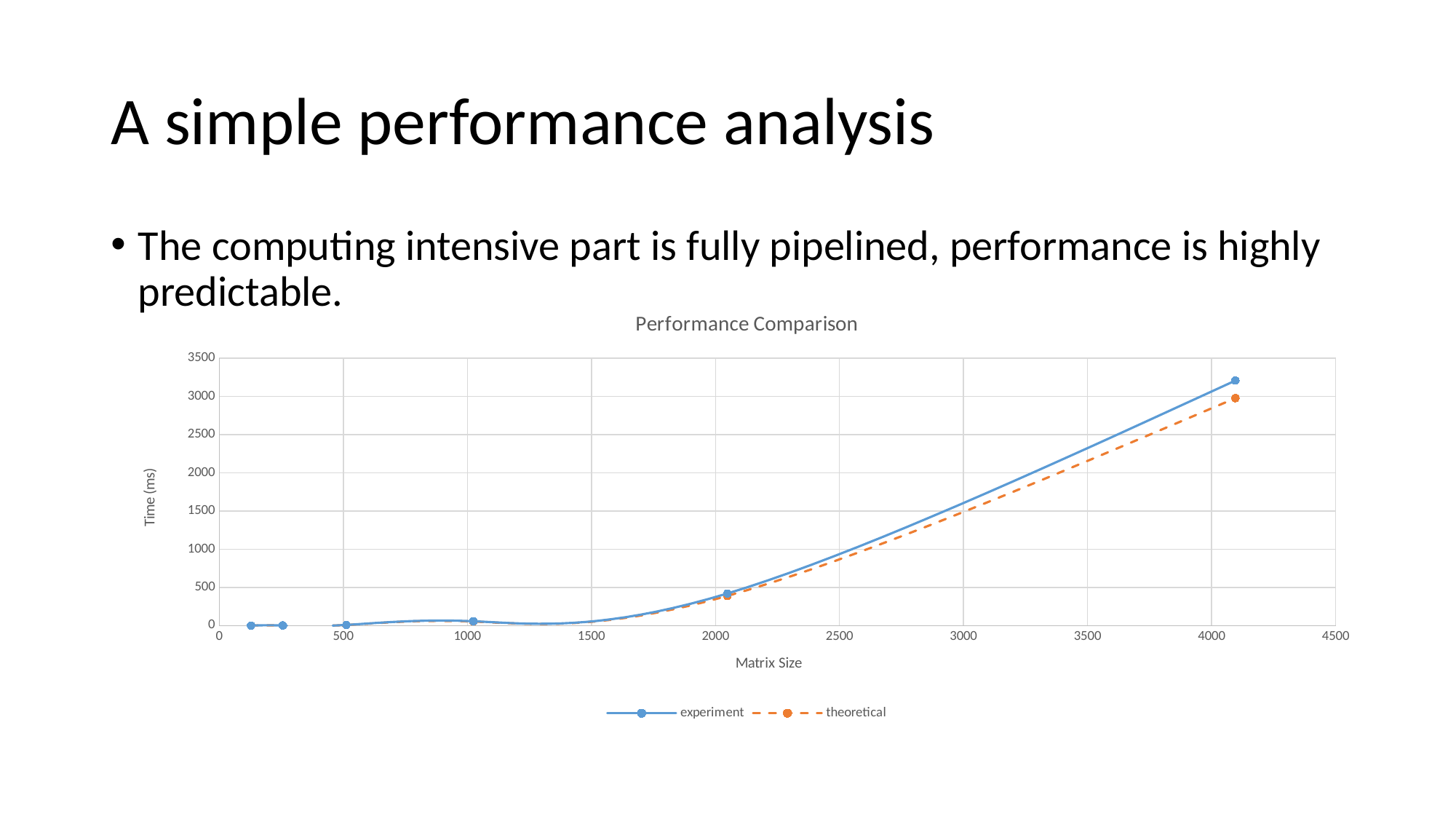

# A simple performance analysis
The computing intensive part is fully pipelined, performance is highly predictable.

### Chart: Performance Comparison

| Category | experiment | theoretical |
|---|---|---|